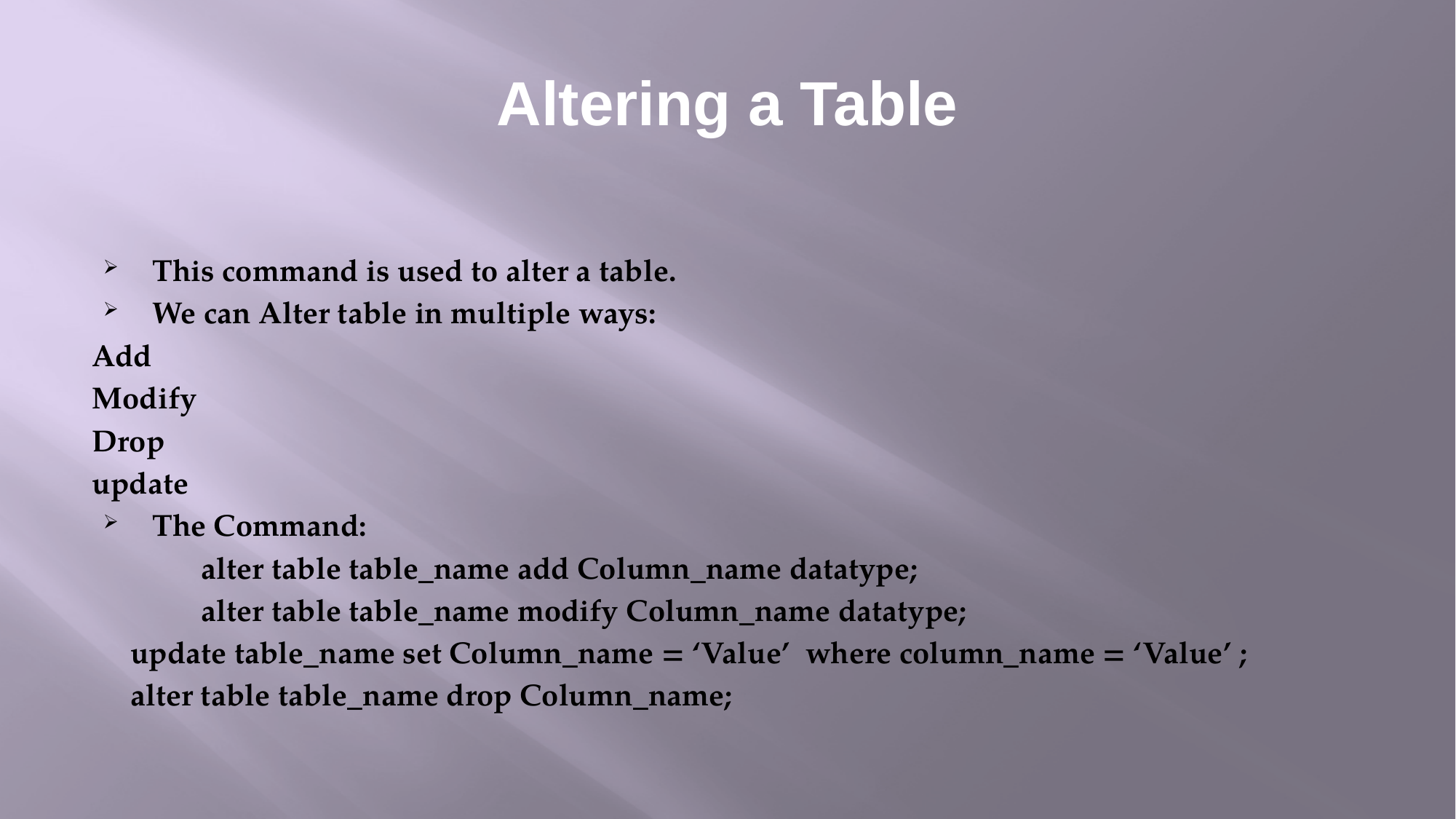

# Altering a Table
This command is used to alter a table.
We can Alter table in multiple ways:
Add
Modify
Drop
update
The Command:
	alter table table_name add Column_name datatype;
	alter table table_name modify Column_name datatype;
     update table_name set Column_name = ‘Value’  where column_name = ‘Value’ ;
     alter table table_name drop Column_name;